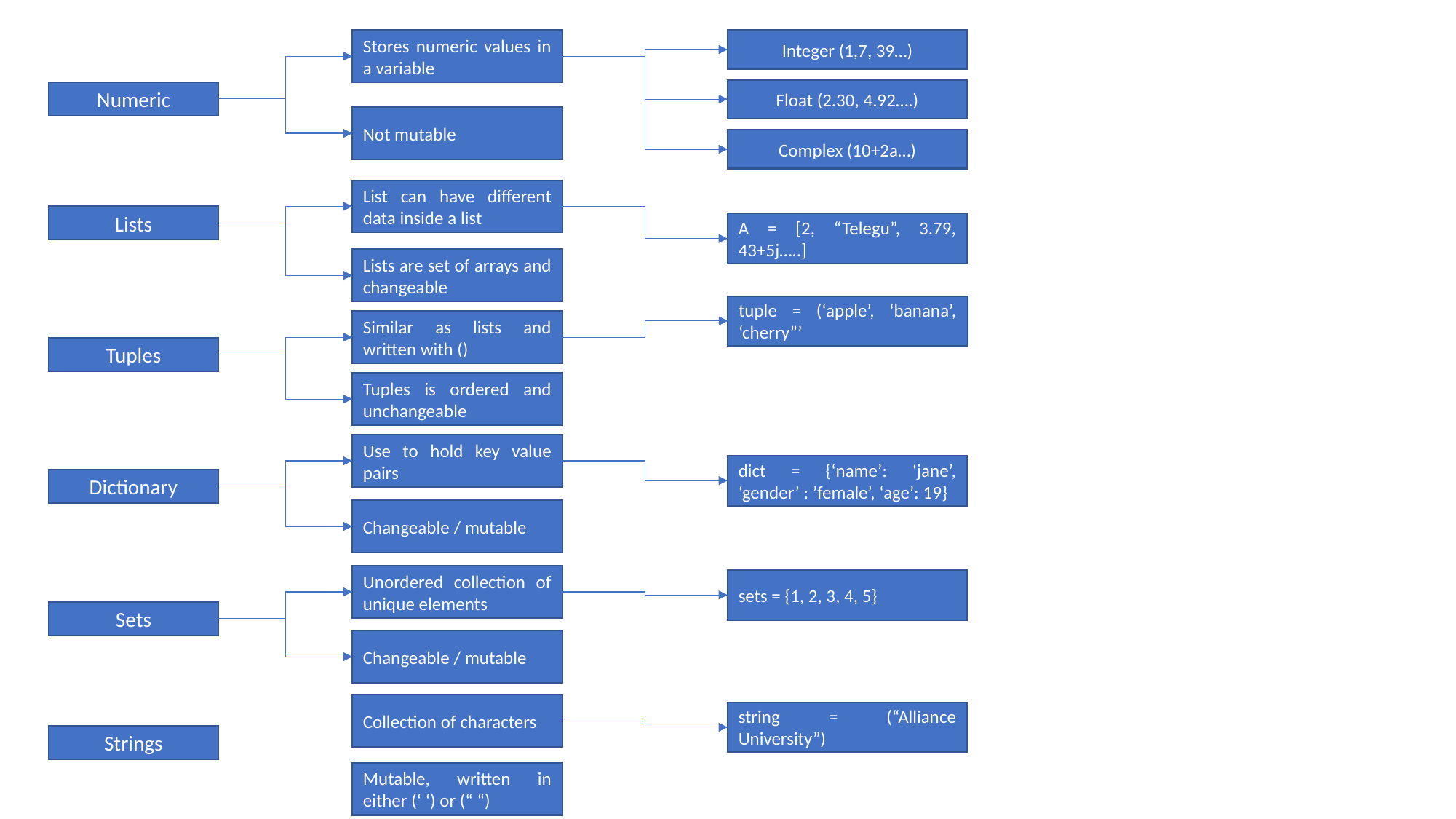

Stores numeric values in a variable
Integer (1,7, 39…)
Float (2.30, 4.92….)
Numeric
Not mutable
Complex (10+2a…)
List can have different data inside a list
Lists
A = [2, “Telegu”, 3.79, 43+5j…..]
Lists are set of arrays and changeable
tuple = (‘apple’, ‘banana’, ‘cherry”’
Similar as lists and written with ()
Tuples
Tuples is ordered and unchangeable
Use to hold key value pairs
dict = {‘name’: ‘jane’, ‘gender’ : ’female’, ‘age’: 19}
Dictionary
Changeable / mutable
Unordered collection of unique elements
sets = {1, 2, 3, 4, 5}
Sets
Changeable / mutable
Collection of characters
string = (“Alliance University”)
Strings
Mutable, written in either (‘ ‘) or (“ “)